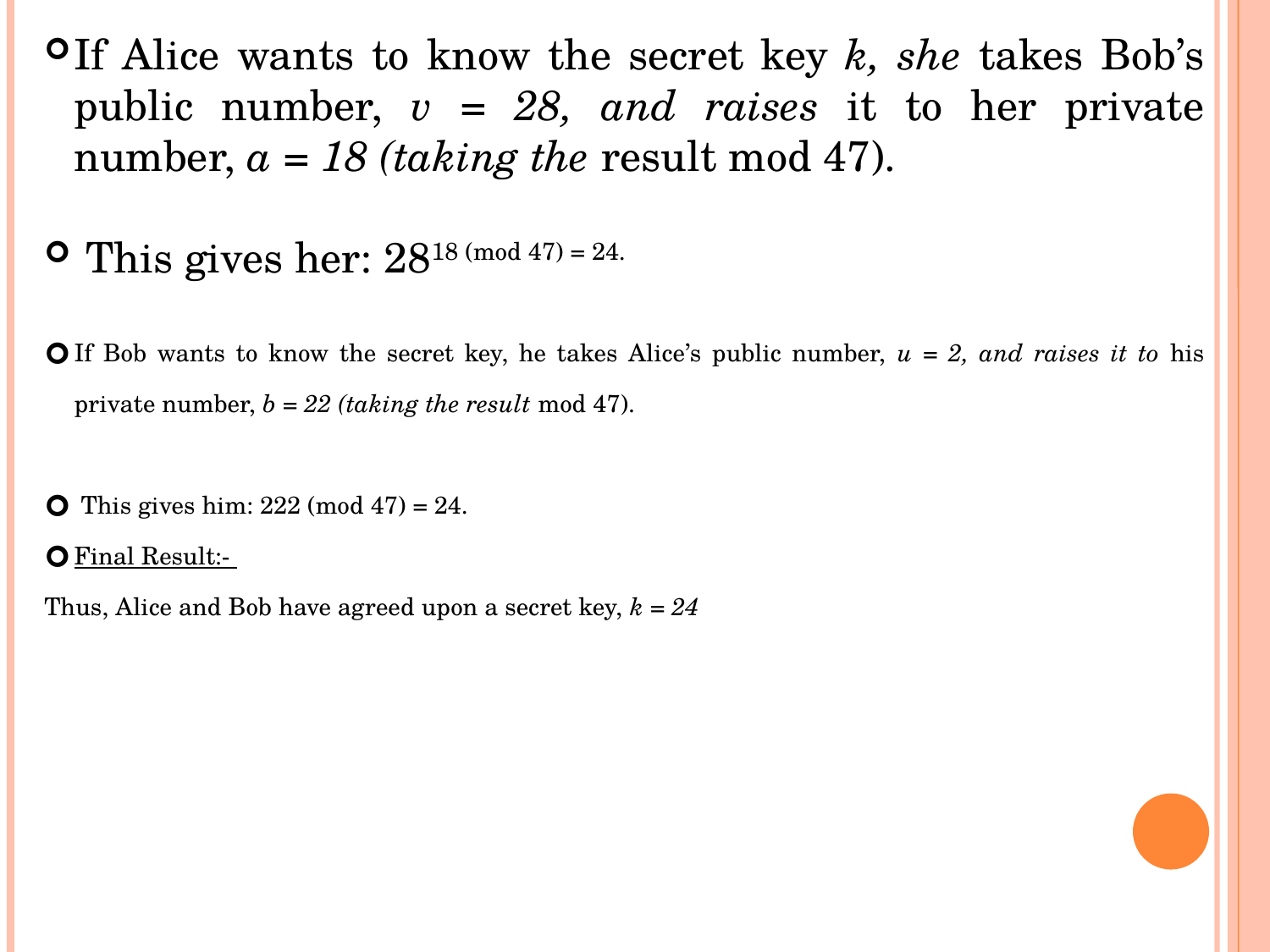

If Alice wants to know the secret key k, she takes Bob’s public number, v = 28, and raises it to her private number, a = 18 (taking the result mod 47).

 This gives her: 2818 (mod 47) = 24.

If Bob wants to know the secret key, he takes Alice’s public number, u = 2, and raises it to his private number, b = 22 (taking the result mod 47).

 This gives him: 222 (mod 47) = 24.
Final Result:-
Thus, Alice and Bob have agreed upon a secret key, k = 24